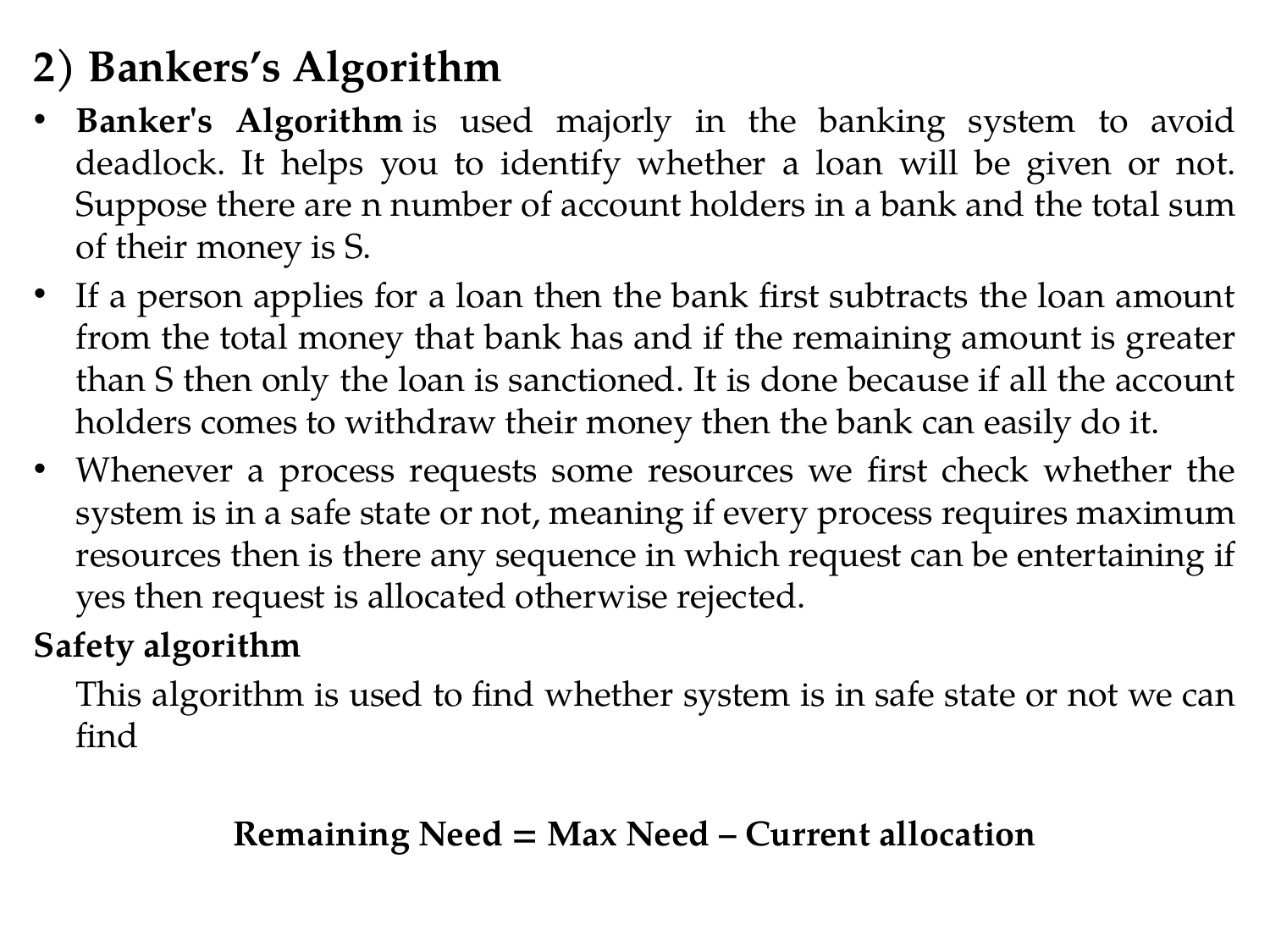

2) Bankers’s Algorithm
Banker's Algorithm is used majorly in the banking system to avoid deadlock. It helps you to identify whether a loan will be given or not. Suppose there are n number of account holders in a bank and the total sum of their money is S.
If a person applies for a loan then the bank first subtracts the loan amount from the total money that bank has and if the remaining amount is greater than S then only the loan is sanctioned. It is done because if all the account holders comes to withdraw their money then the bank can easily do it.
Whenever a process requests some resources we first check whether the system is in a safe state or not, meaning if every process requires maximum resources then is there any sequence in which request can be entertaining if yes then request is allocated otherwise rejected.
Safety algorithm
	This algorithm is used to find whether system is in safe state or not we can find

Remaining Need = Max Need – Current allocation